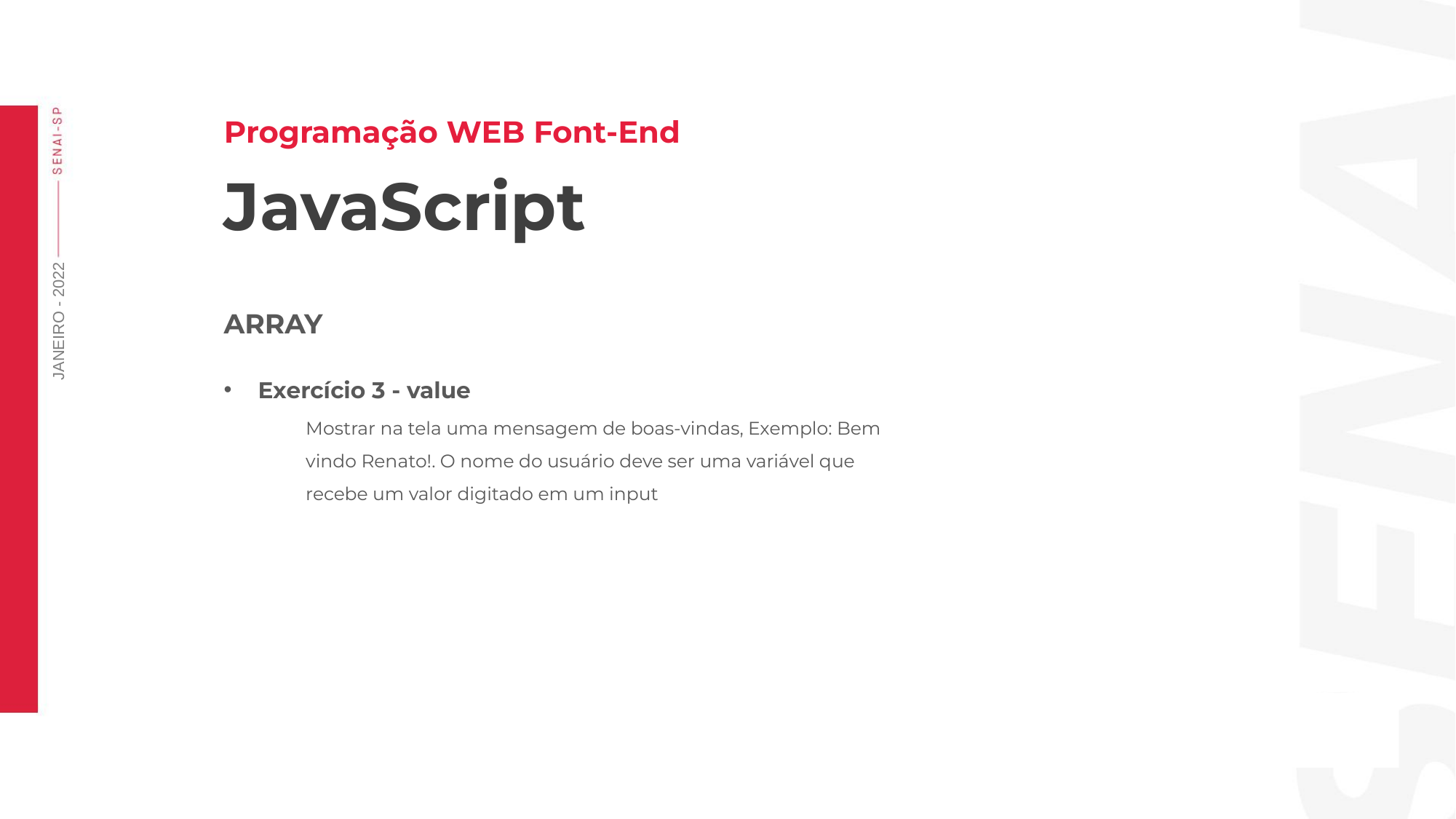

Programação WEB Font-End
JavaScript
ARRAY
Exercício 3 - value
Mostrar na tela uma mensagem de boas-vindas, Exemplo: Bem vindo Renato!. O nome do usuário deve ser uma variável que recebe um valor digitado em um input

JANEIRO - 2022